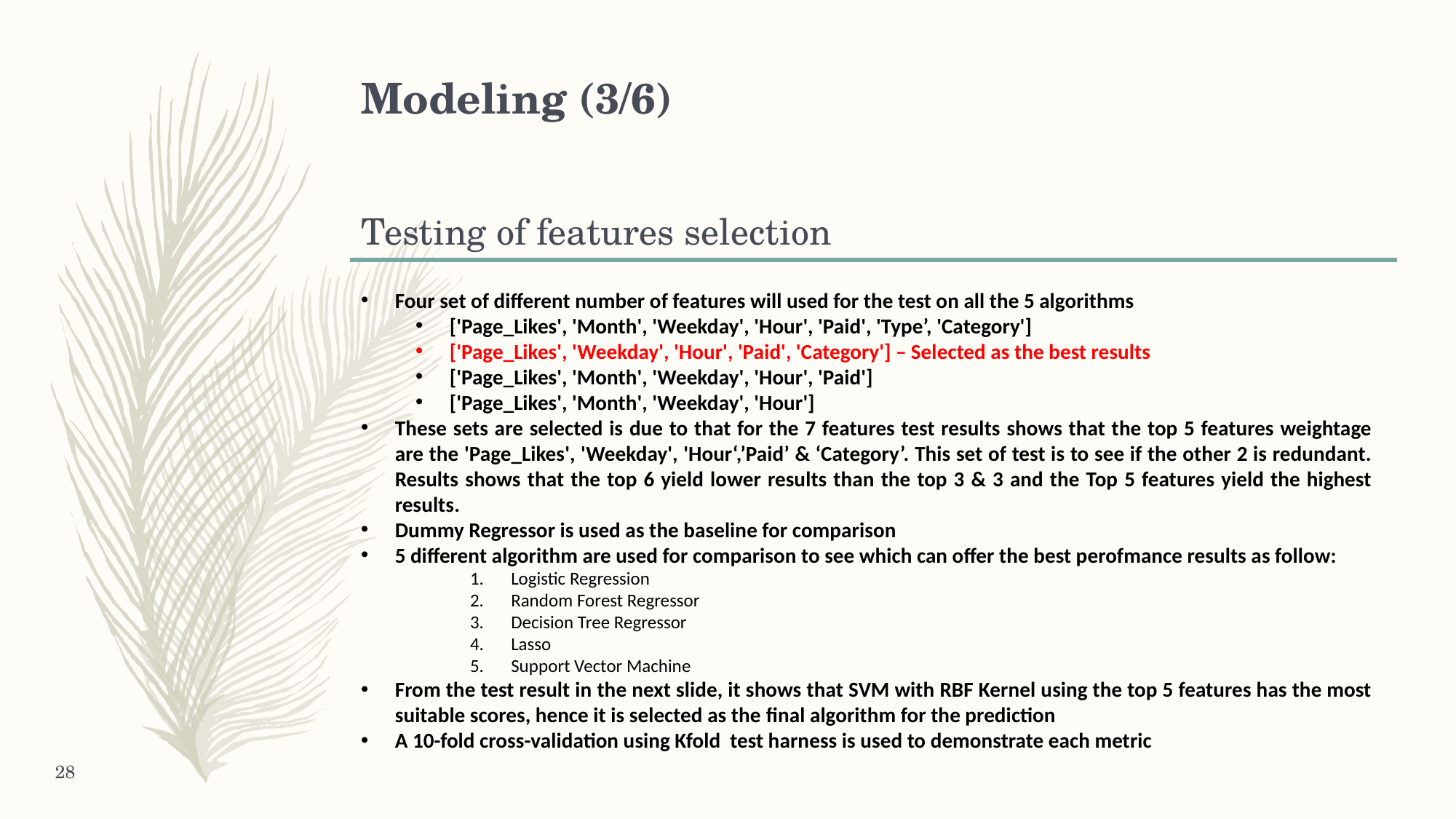

# Modeling (3/6) Testing of features selection
Four set of different number of features will used for the test on all the 5 algorithms
['Page_Likes', 'Month', 'Weekday', 'Hour', 'Paid', 'Type’, 'Category']
['Page_Likes', 'Weekday', 'Hour', 'Paid', 'Category'] – Selected as the best results
['Page_Likes', 'Month', 'Weekday', 'Hour', 'Paid']
['Page_Likes', 'Month', 'Weekday', 'Hour']
These sets are selected is due to that for the 7 features test results shows that the top 5 features weightage are the 'Page_Likes', 'Weekday', 'Hour‘,’Paid’ & ‘Category’. This set of test is to see if the other 2 is redundant. Results shows that the top 6 yield lower results than the top 3 & 3 and the Top 5 features yield the highest results.
Dummy Regressor is used as the baseline for comparison
5 different algorithm are used for comparison to see which can offer the best perofmance results as follow:
Logistic Regression
Random Forest Regressor
Decision Tree Regressor
Lasso
Support Vector Machine
From the test result in the next slide, it shows that SVM with RBF Kernel using the top 5 features has the most suitable scores, hence it is selected as the final algorithm for the prediction
A 10-fold cross-validation using Kfold  test harness is used to demonstrate each metric
28